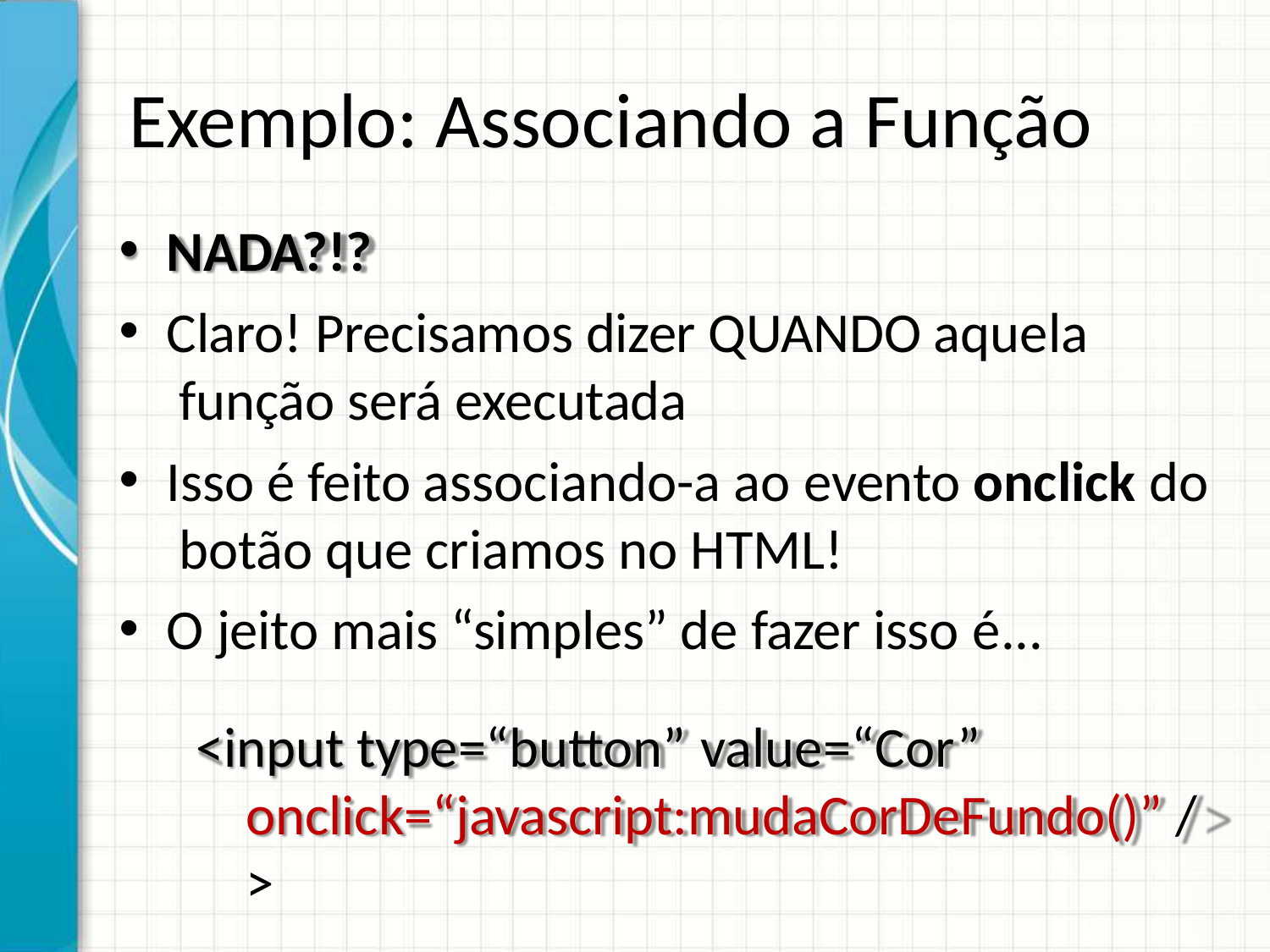

# Exemplo: Associando a Função
NADA?!?
Claro! Precisamos dizer QUANDO aquela  função será executada
Isso é feito associando-a ao evento onclick do  botão que criamos no HTML!
O jeito mais “simples” de fazer isso é...
<input type=“button” value=“Cor”
onclick=“javascript:mudaCorDeFundo()” />